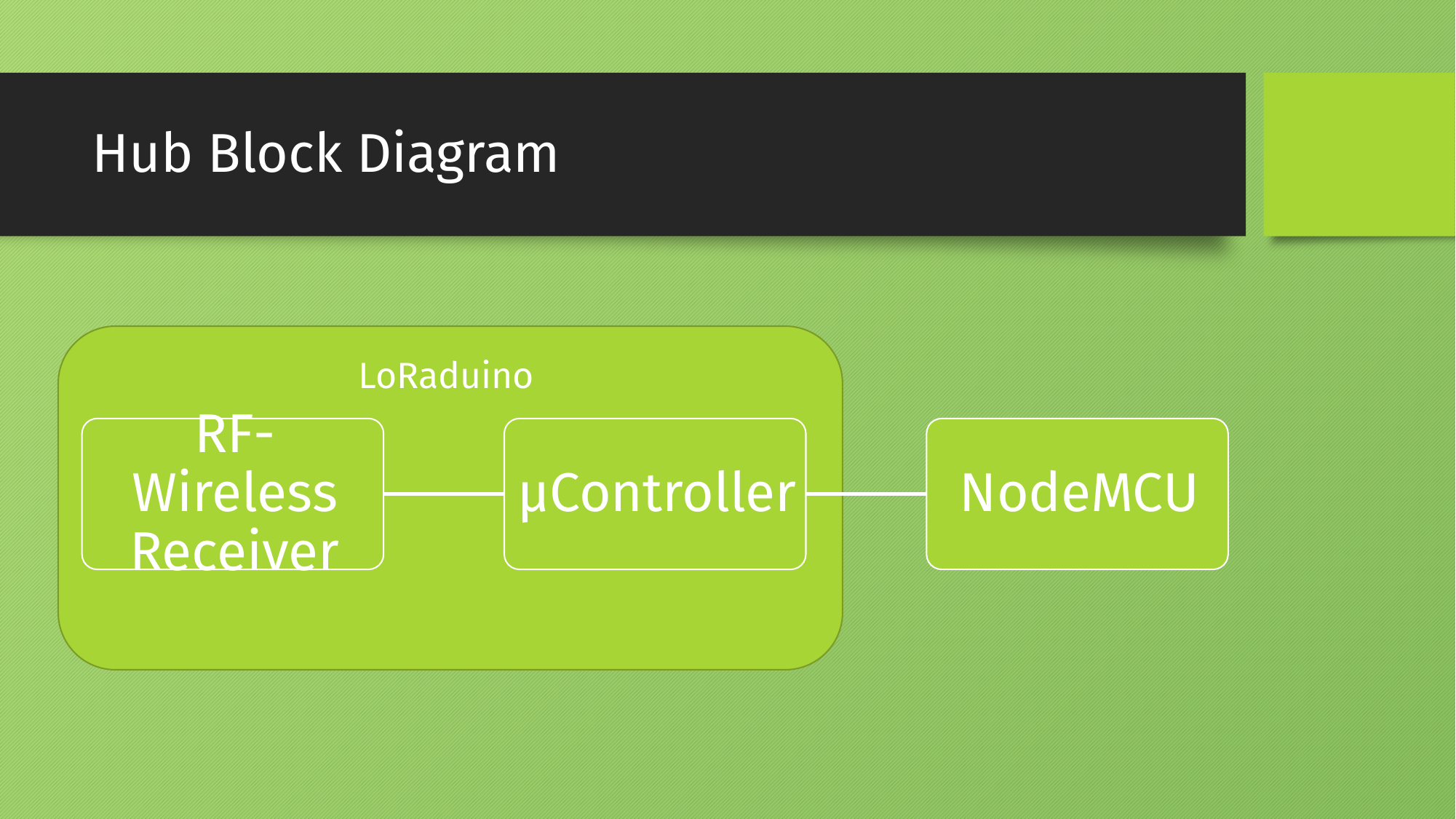

# Hub Block Diagram
RF-Wireless Receiver

µController

NodeMCU

LoRaduino